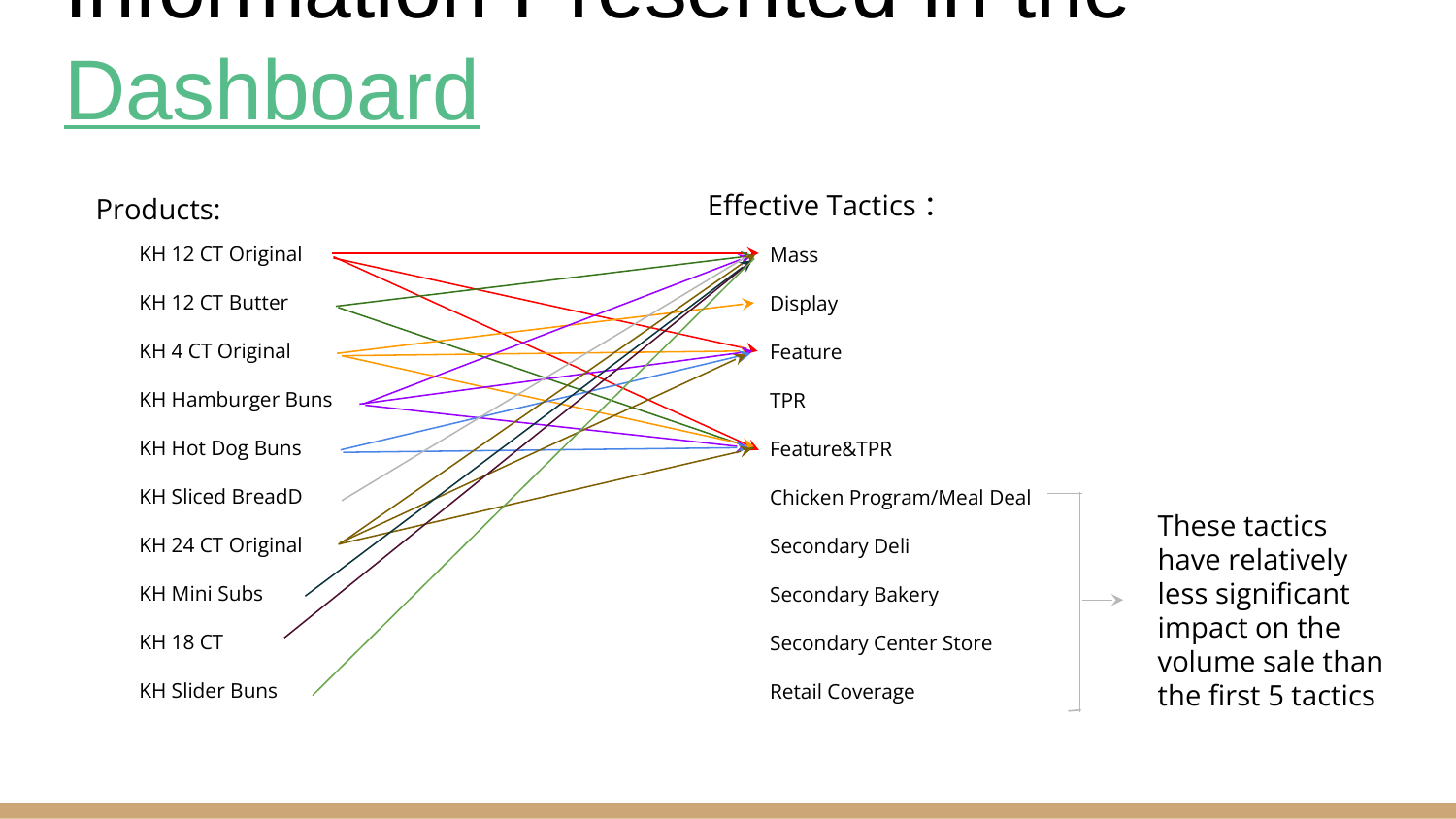

# Information Presented in the Dashboard
Effective Tactics：
Products:
KH 12 CT Original

KH 12 CT Butter

KH 4 CT Original

KH Hamburger Buns

KH Hot Dog Buns

KH Sliced BreadD

KH 24 CT Original

KH Mini Subs

KH 18 CT

KH Slider Buns

Mass

Display

Feature

TPR

Feature&TPR

Chicken Program/Meal Deal

Secondary Deli

Secondary Bakery

Secondary Center Store

Retail Coverage
These tactics have relatively less significant impact on the volume sale than the first 5 tactics